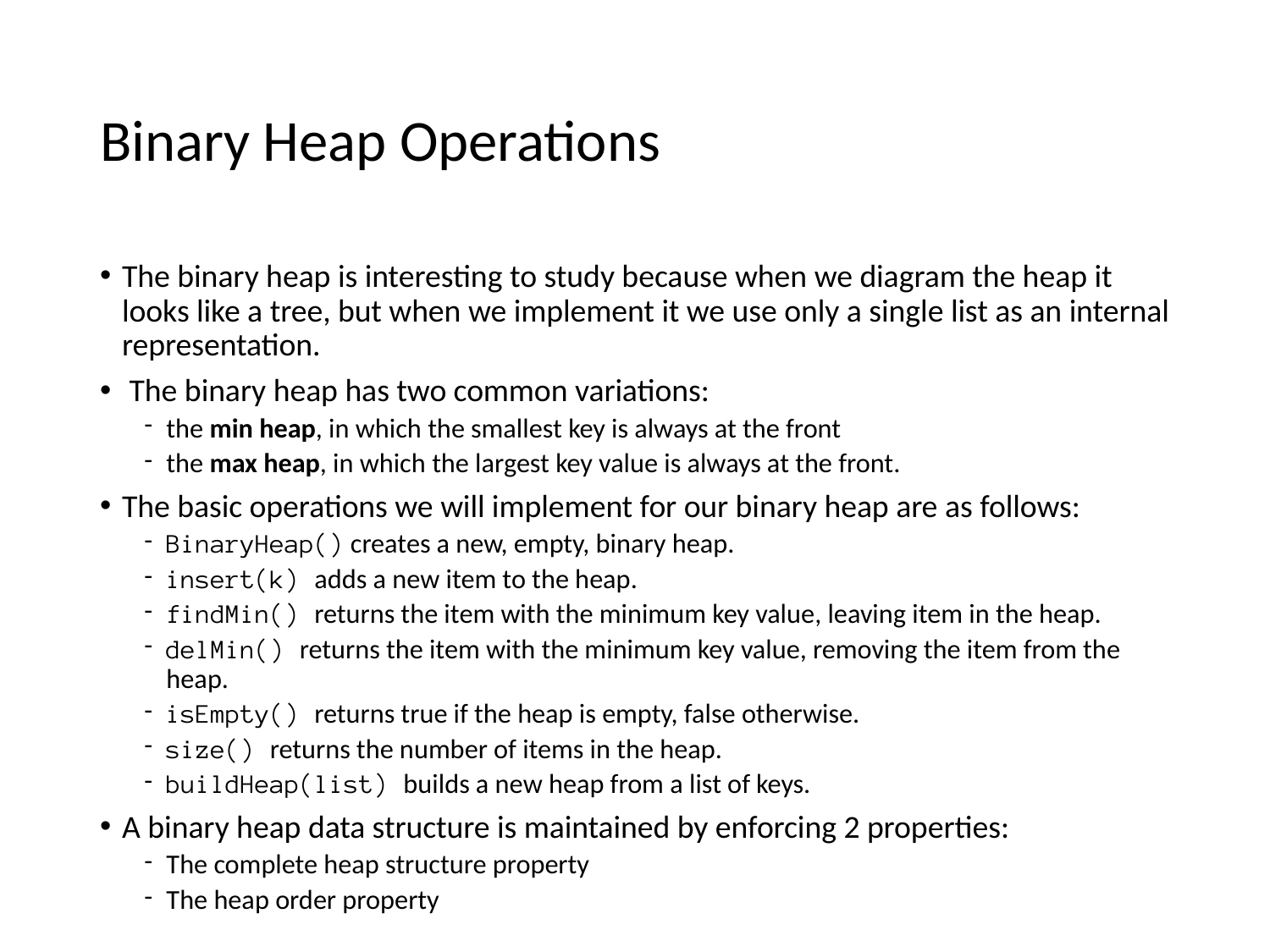

# Binary Heap Operations
The binary heap is interesting to study because when we diagram the heap it looks like a tree, but when we implement it we use only a single list as an internal representation.
 The binary heap has two common variations:
the min heap, in which the smallest key is always at the front
the max heap, in which the largest key value is always at the front.
The basic operations we will implement for our binary heap are as follows:
BinaryHeap() creates a new, empty, binary heap.
insert(k) adds a new item to the heap.
findMin() returns the item with the minimum key value, leaving item in the heap.
delMin() returns the item with the minimum key value, removing the item from the heap.
isEmpty() returns true if the heap is empty, false otherwise.
size() returns the number of items in the heap.
buildHeap(list) builds a new heap from a list of keys.
A binary heap data structure is maintained by enforcing 2 properties:
The complete heap structure property
The heap order property